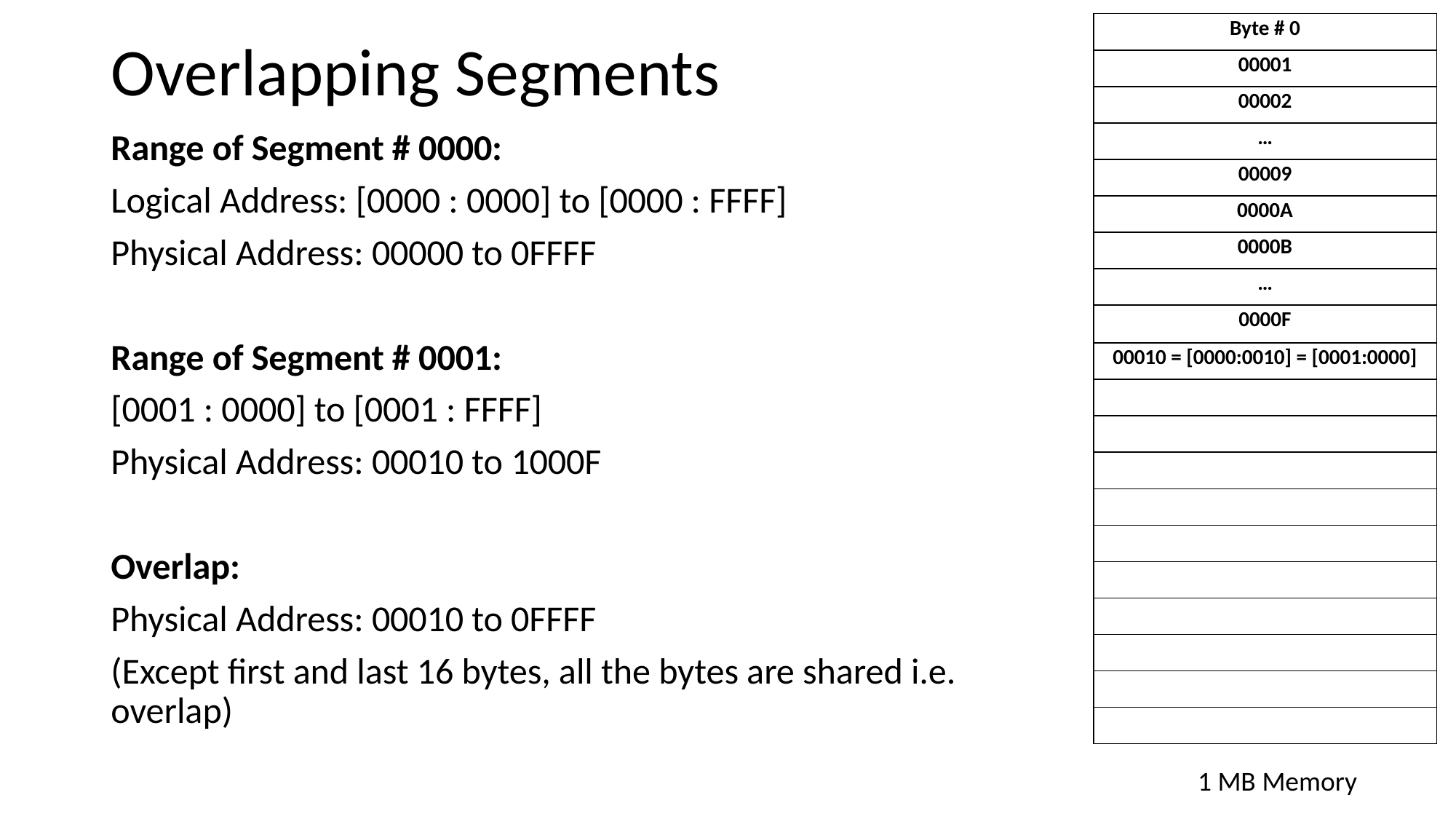

| Byte # 0 |
| --- |
| 00001 |
| 00002 |
| … |
| 00009 |
| 0000A |
| 0000B |
| … |
| 0000F |
| 00010 = [0000:0010] = [0001:0000] |
|  |
|  |
|  |
|  |
|  |
|  |
|  |
|  |
|  |
|  |
# Overlapping Segments
Range of Segment # 0000:
Logical Address: [0000 : 0000] to [0000 : FFFF]
Physical Address: 00000 to 0FFFF

Range of Segment # 0001:
[0001 : 0000] to [0001 : FFFF]
Physical Address: 00010 to 1000F

Overlap:
Physical Address: 00010 to 0FFFF
(Except first and last 16 bytes, all the bytes are shared i.e. overlap)

1 MB Memory